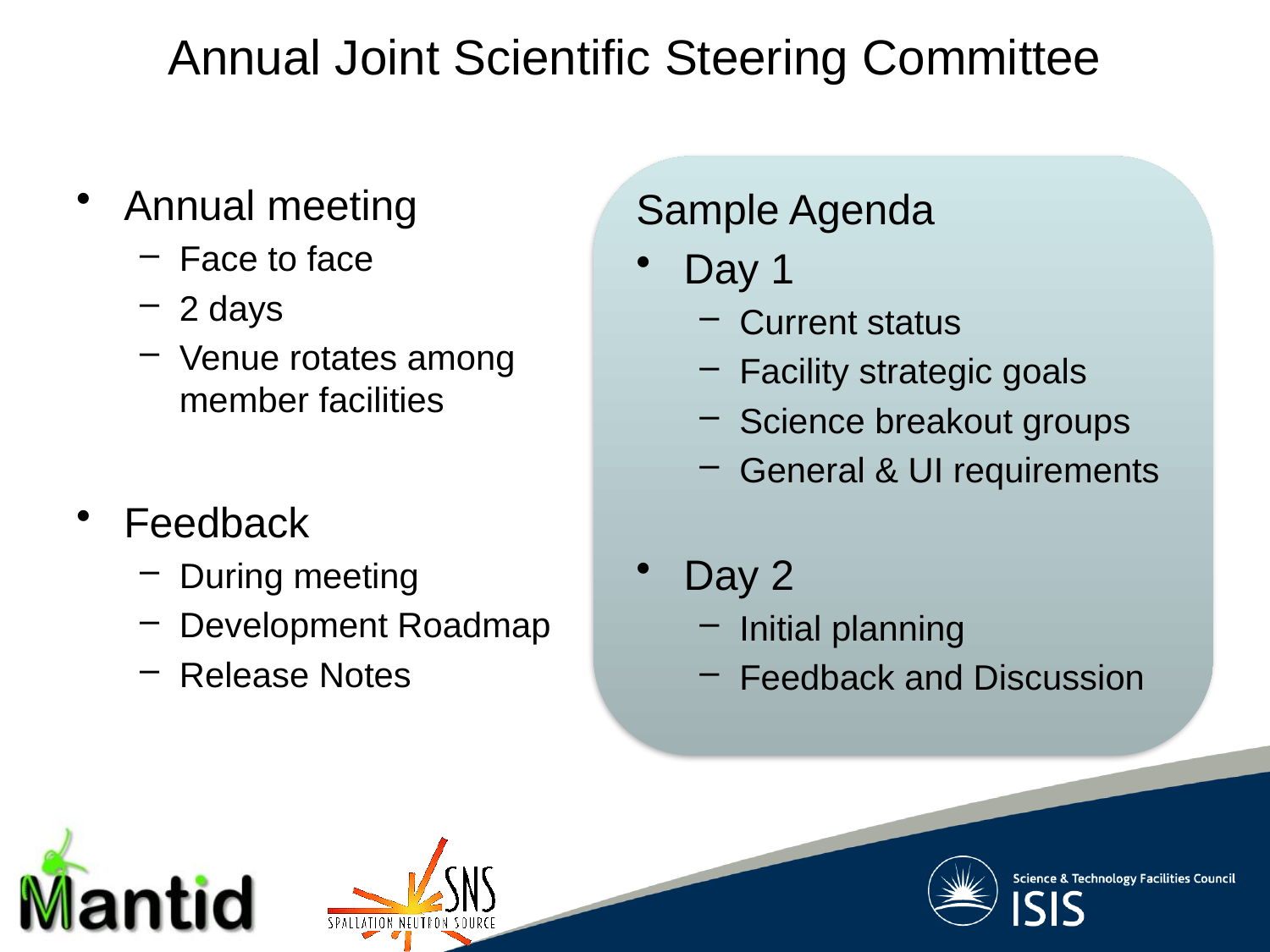

# Annual Joint Scientific Steering Committee

Sample Agenda
Day 1
Current status
Facility strategic goals
Science breakout groups
General & UI requirements

Day 2
Initial planning
Feedback and Discussion
Annual meeting
Face to face
2 days
Venue rotates among member facilities

Feedback
During meeting
Development Roadmap
Release Notes